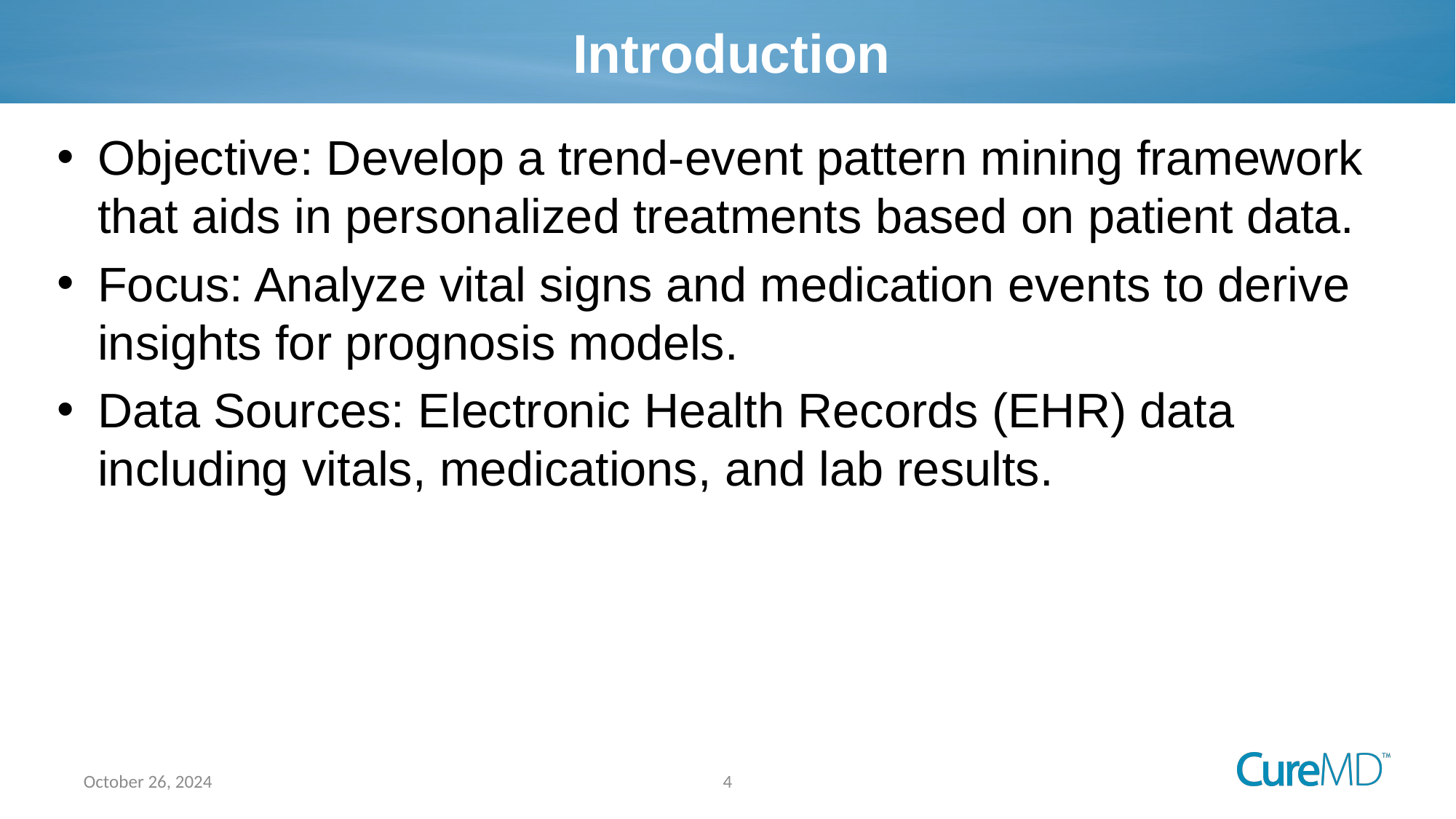

# Introduction

Objective: Develop a trend-event pattern mining framework that aids in personalized treatments based on patient data.
Focus: Analyze vital signs and medication events to derive insights for prognosis models.
Data Sources: Electronic Health Records (EHR) data including vitals, medications, and lab results.
4
October 26, 2024